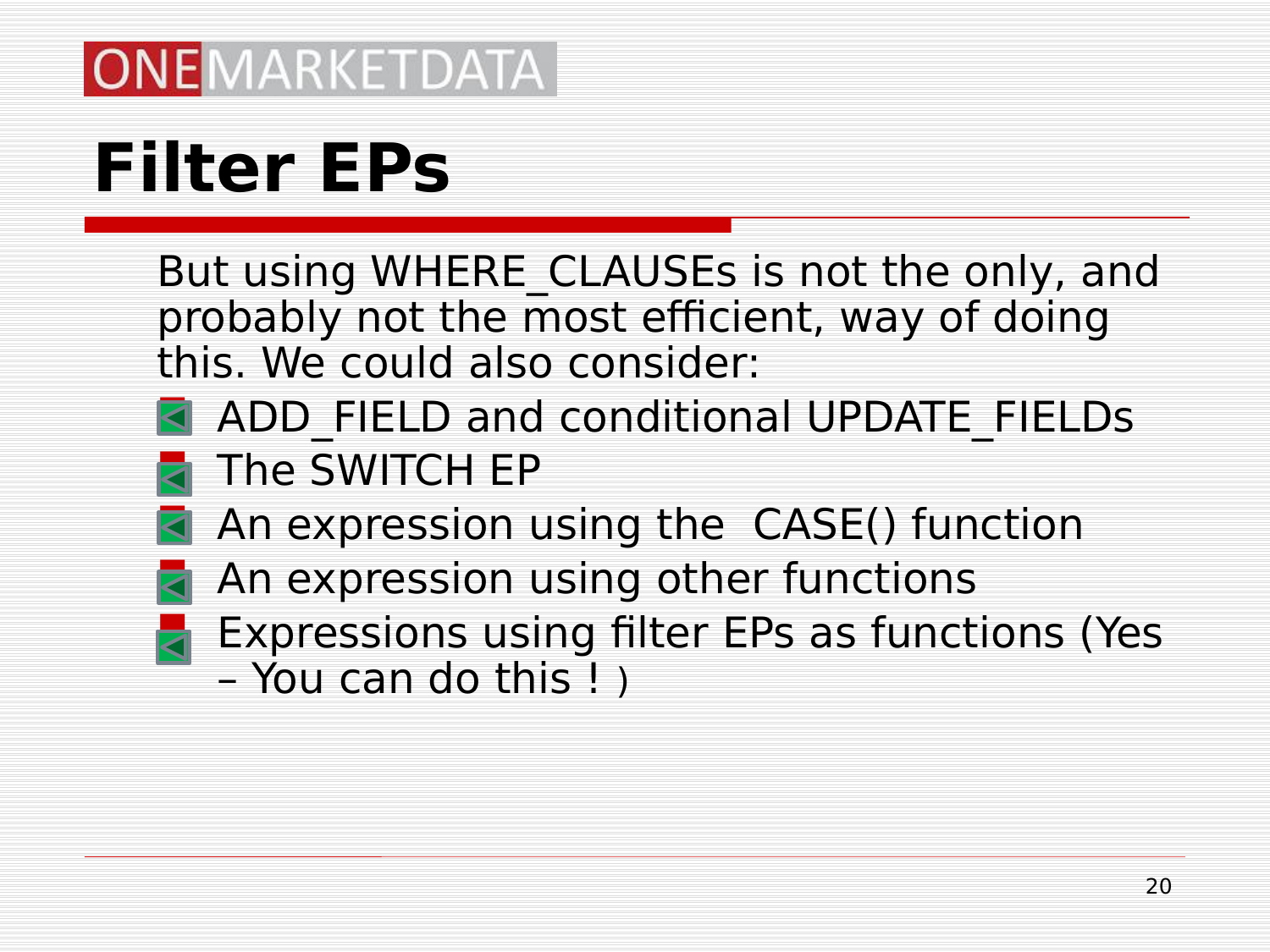

# Filter EPs
But using WHERE_CLAUSEs is not the only, and probably not the most efficient, way of doing this. We could also consider:
ADD_FIELD and conditional UPDATE_FIELDs
The SWITCH EP
An expression using the  CASE() function
An expression using other functions
Expressions using filter EPs as functions (Yes – You can do this ! )

20